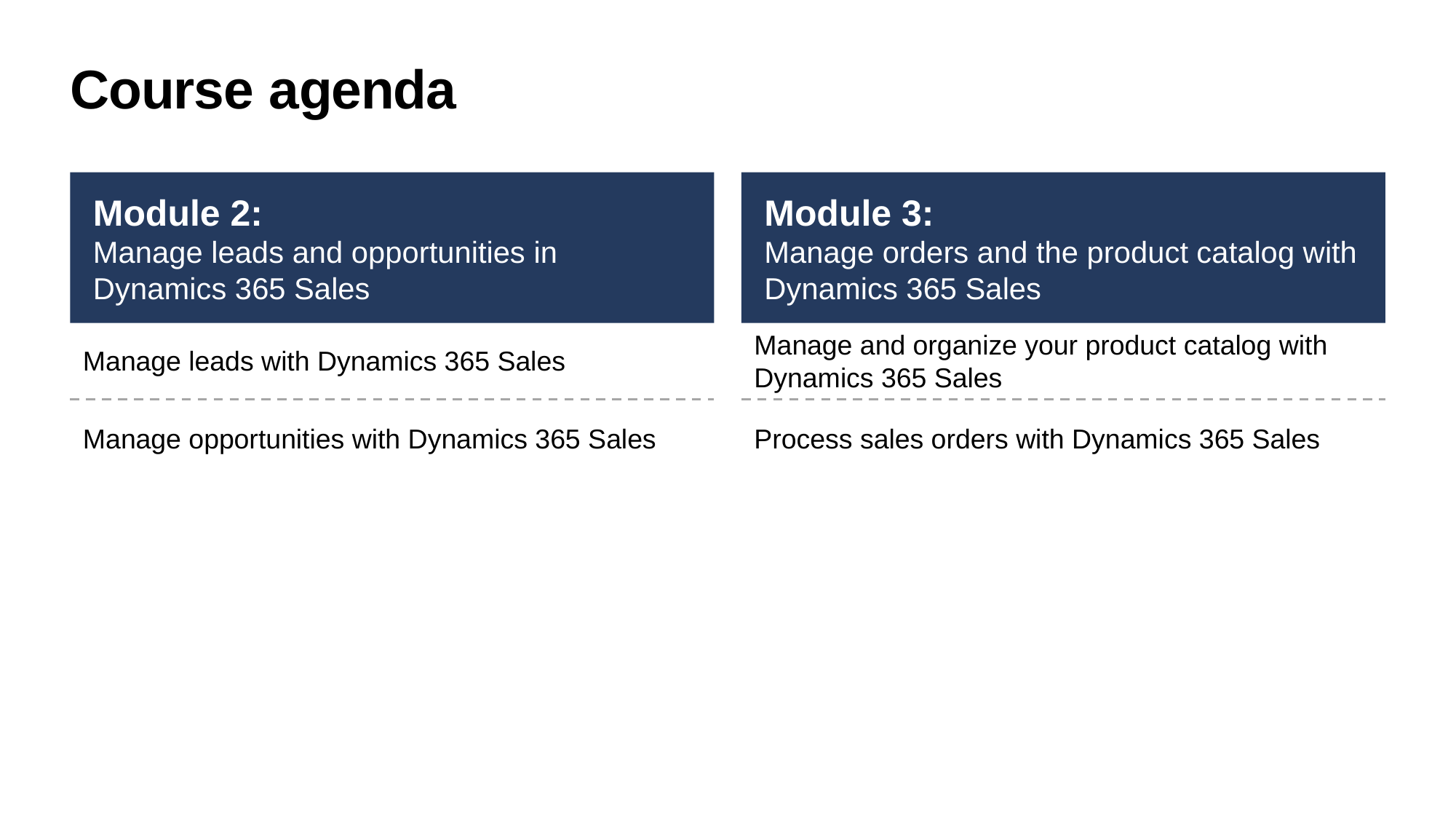

# Course agenda
Module 2:
Manage leads and opportunities in Dynamics 365 Sales
Module 3:
Manage orders and the product catalog with Dynamics 365 Sales
Manage leads with Dynamics 365 Sales
Manage and organize your product catalog with Dynamics 365 Sales
Manage opportunities with Dynamics 365 Sales
Process sales orders with Dynamics 365 Sales